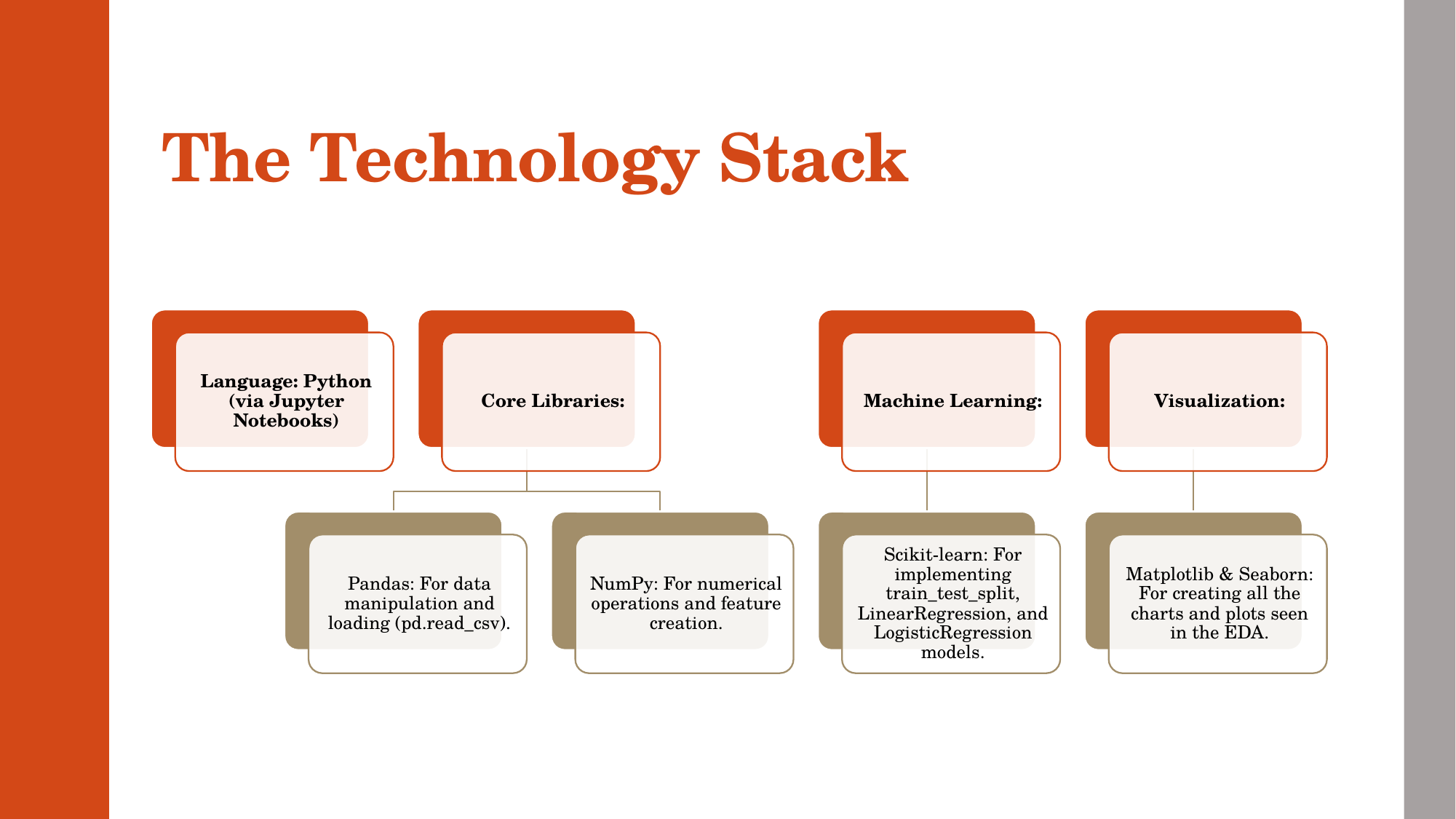

# The Technology Stack
Language: Python (via Jupyter Notebooks)
Core Libraries:
Pandas: For data manipulation and loading (pd.read_csv).
NumPy: For numerical operations and feature creation.
Machine Learning:
Scikit-learn: For implementing train_test_split, LinearRegression, and LogisticRegression models.
Visualization:
Matplotlib & Seaborn: For creating all the charts and plots seen in the EDA.